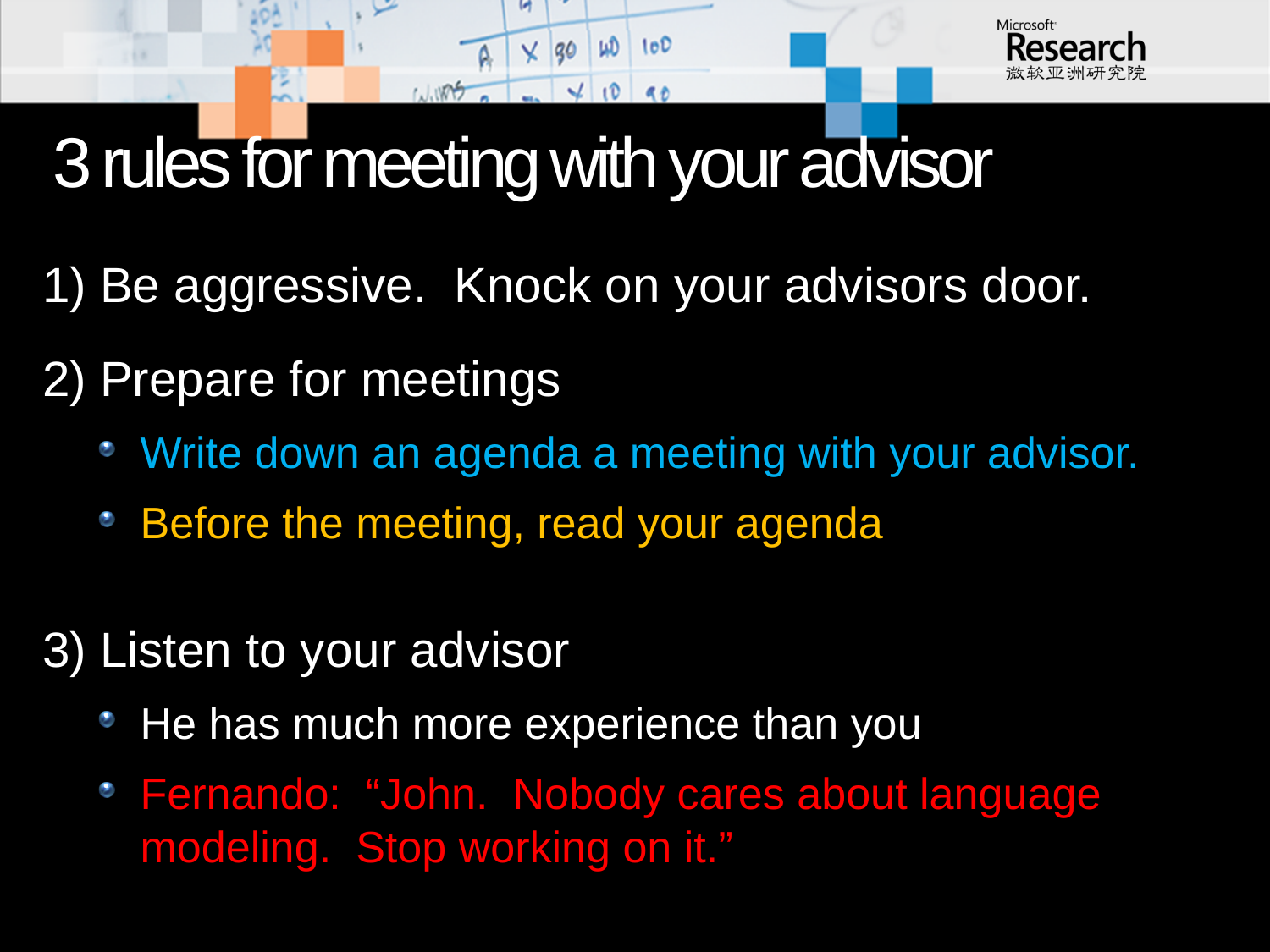

# 3 rules for meeting with your advisor
1) Be aggressive.  Knock on your advisors door.
2) Prepare for meetings
Write down an agenda a meeting with your advisor.
Before the meeting, read your agenda
3) Listen to your advisor
He has much more experience than you
Fernando:  “John.  Nobody cares about language modeling.  Stop working on it.”